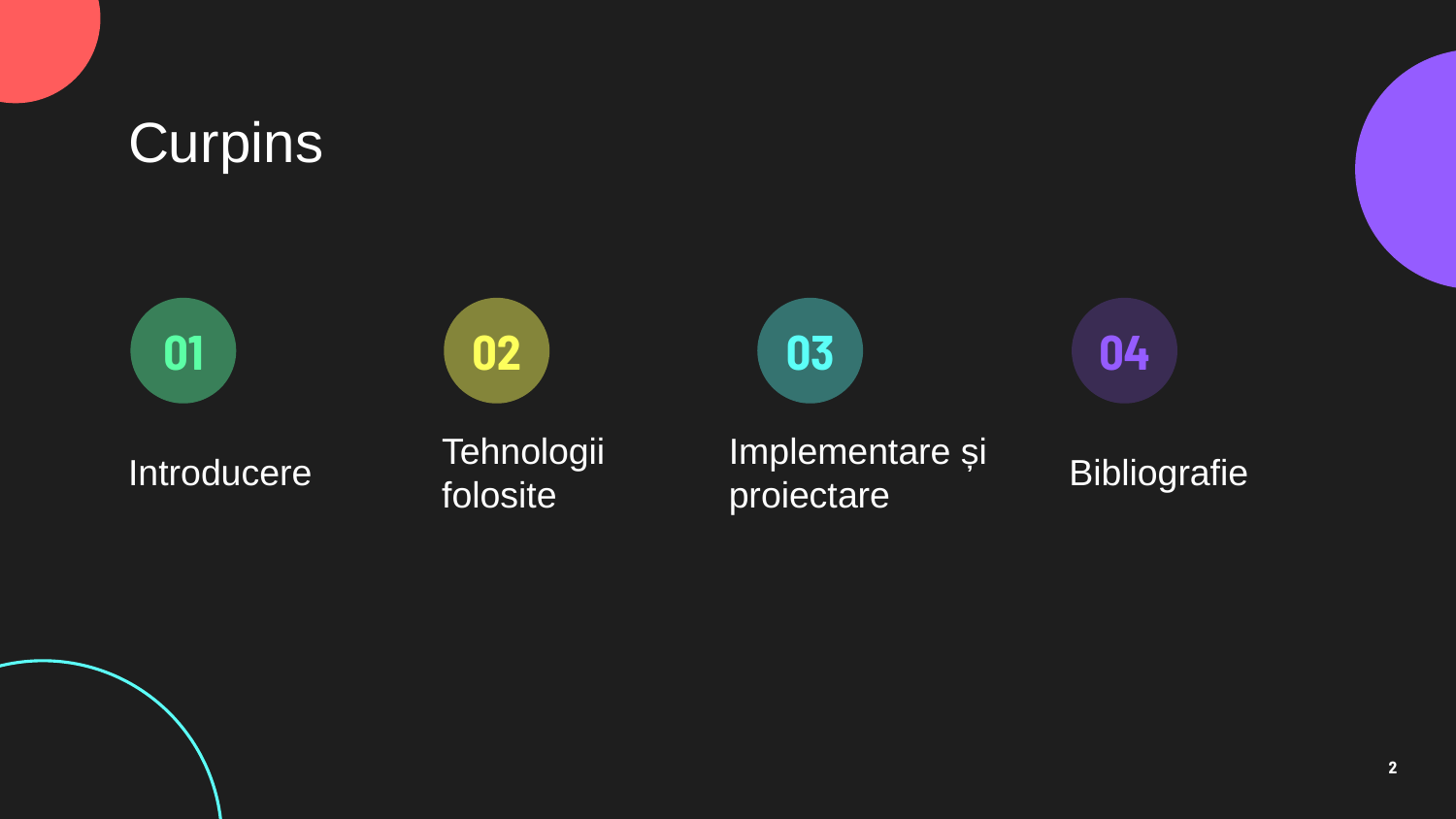

Curpins

01
03
04
02
# Introducere
Tehnologii folosite
Implementare și proiectare
Bibliografie

2